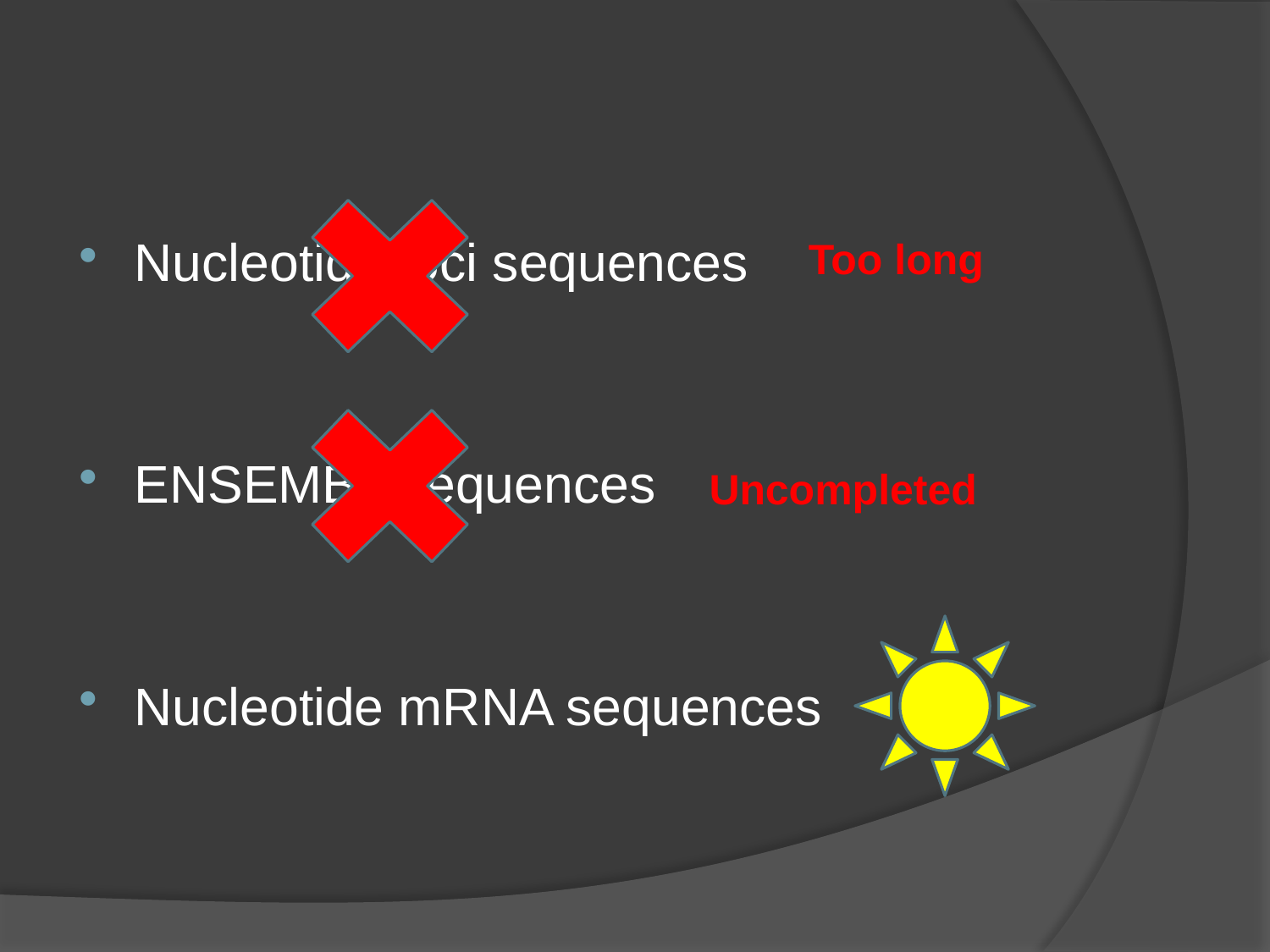

#

Nucleotide loci sequences

ENSEMBL sequences

Nucleotide mRNA sequences

Too long

Uncompleted